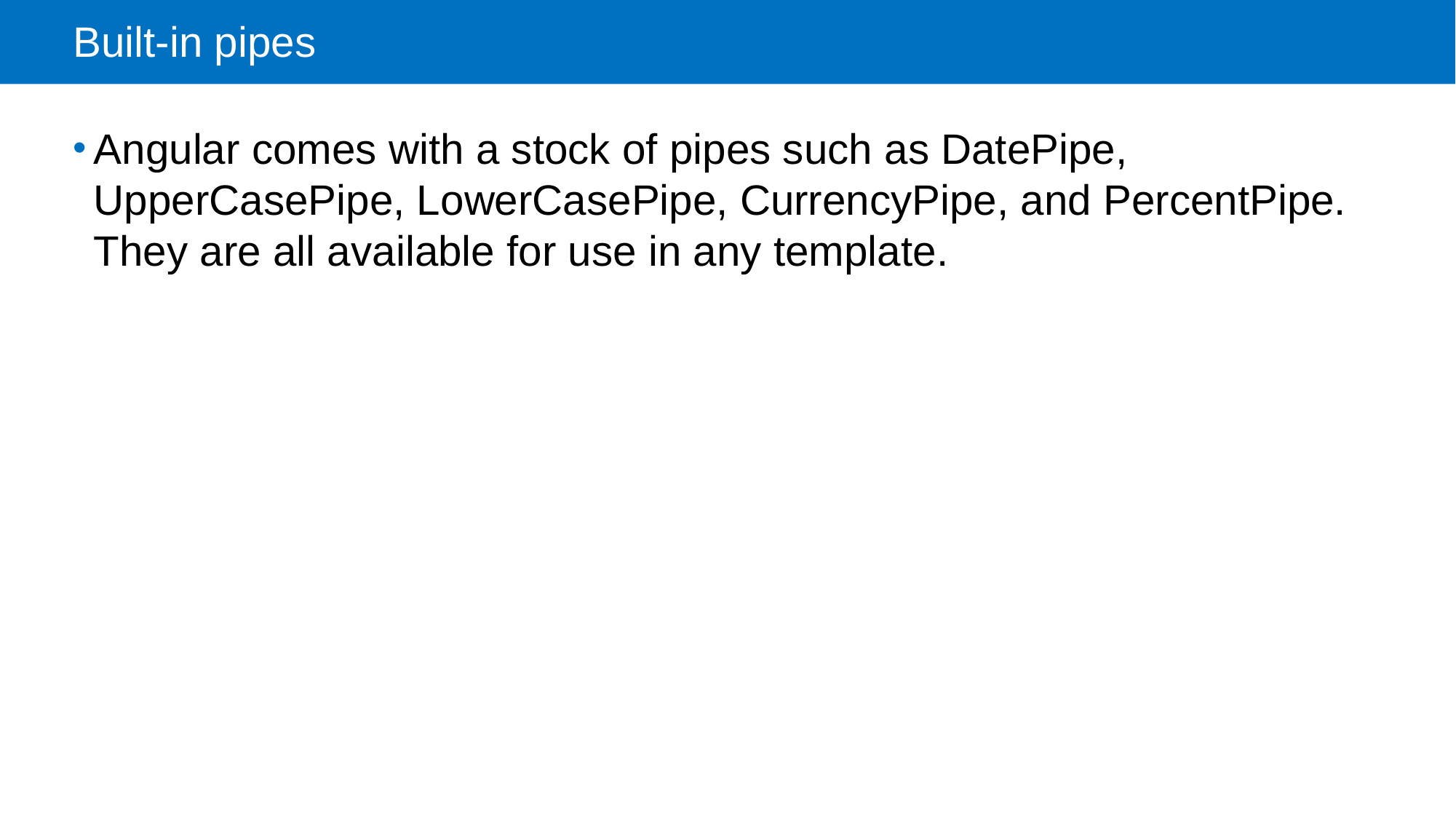

# Built-in pipes
Angular comes with a stock of pipes such as DatePipe, UpperCasePipe, LowerCasePipe, CurrencyPipe, and PercentPipe. They are all available for use in any template.